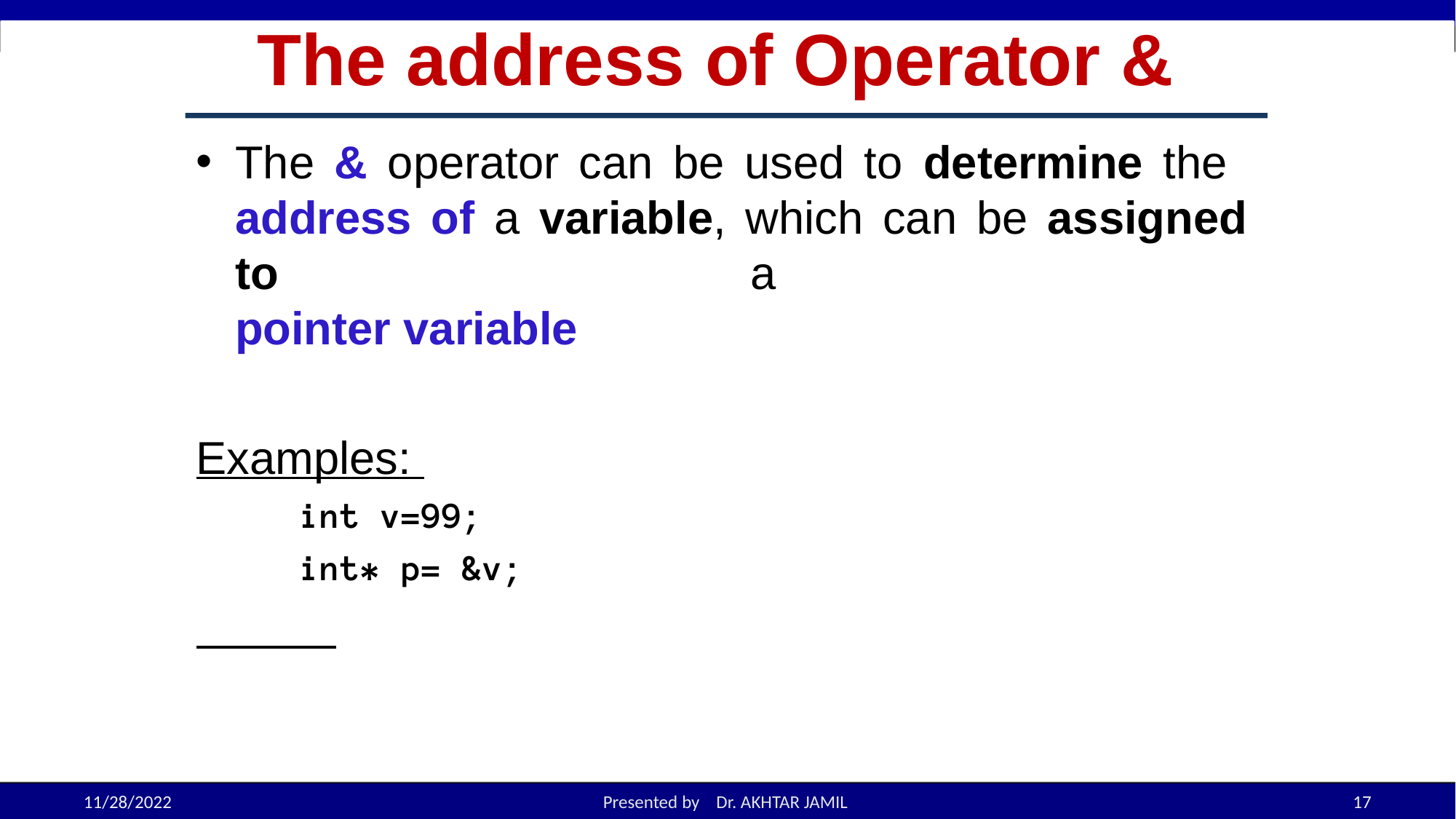

# The address of Operator &

The & operator can be used to determine the
address of a variable, which can be assigned to a
pointer variable

Examples:
int v=99;
int* p= &v;

11/28/2022
Presented by    Dr. AKHTAR JAMIL
17